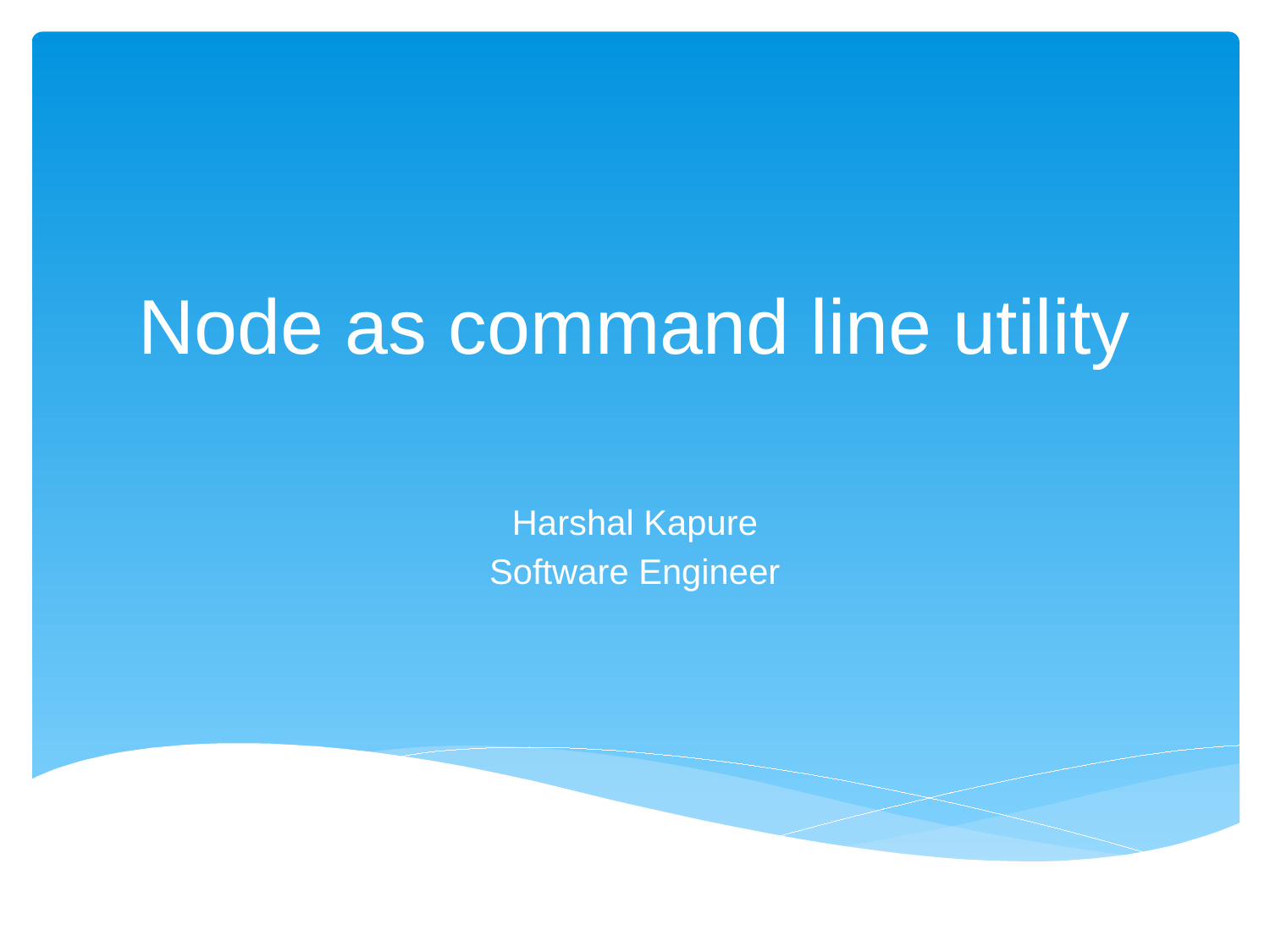

# Node as command line utility
Harshal Kapure
Software Engineer